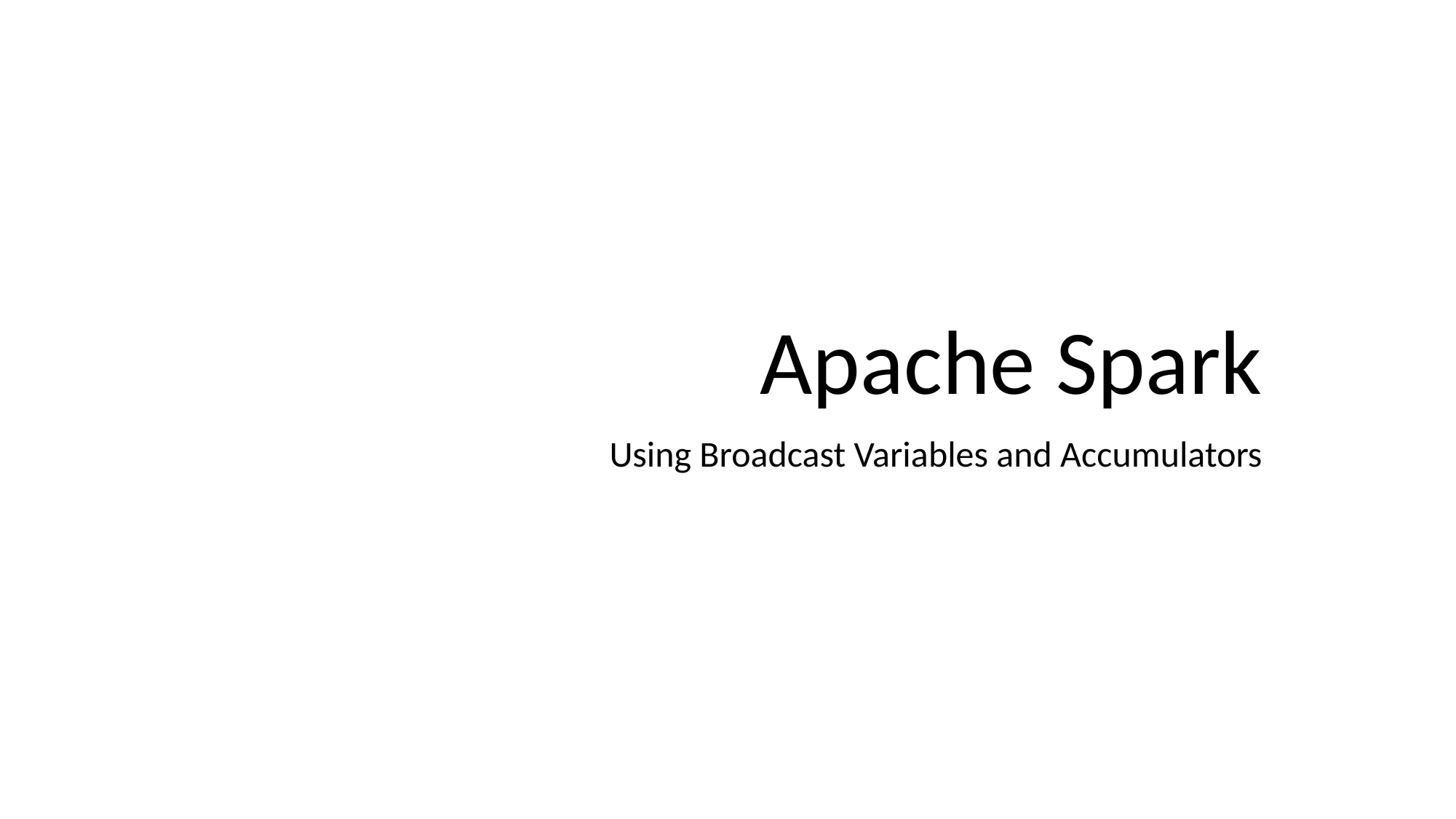

# Apache Spark
Using Broadcast Variables and Accumulators